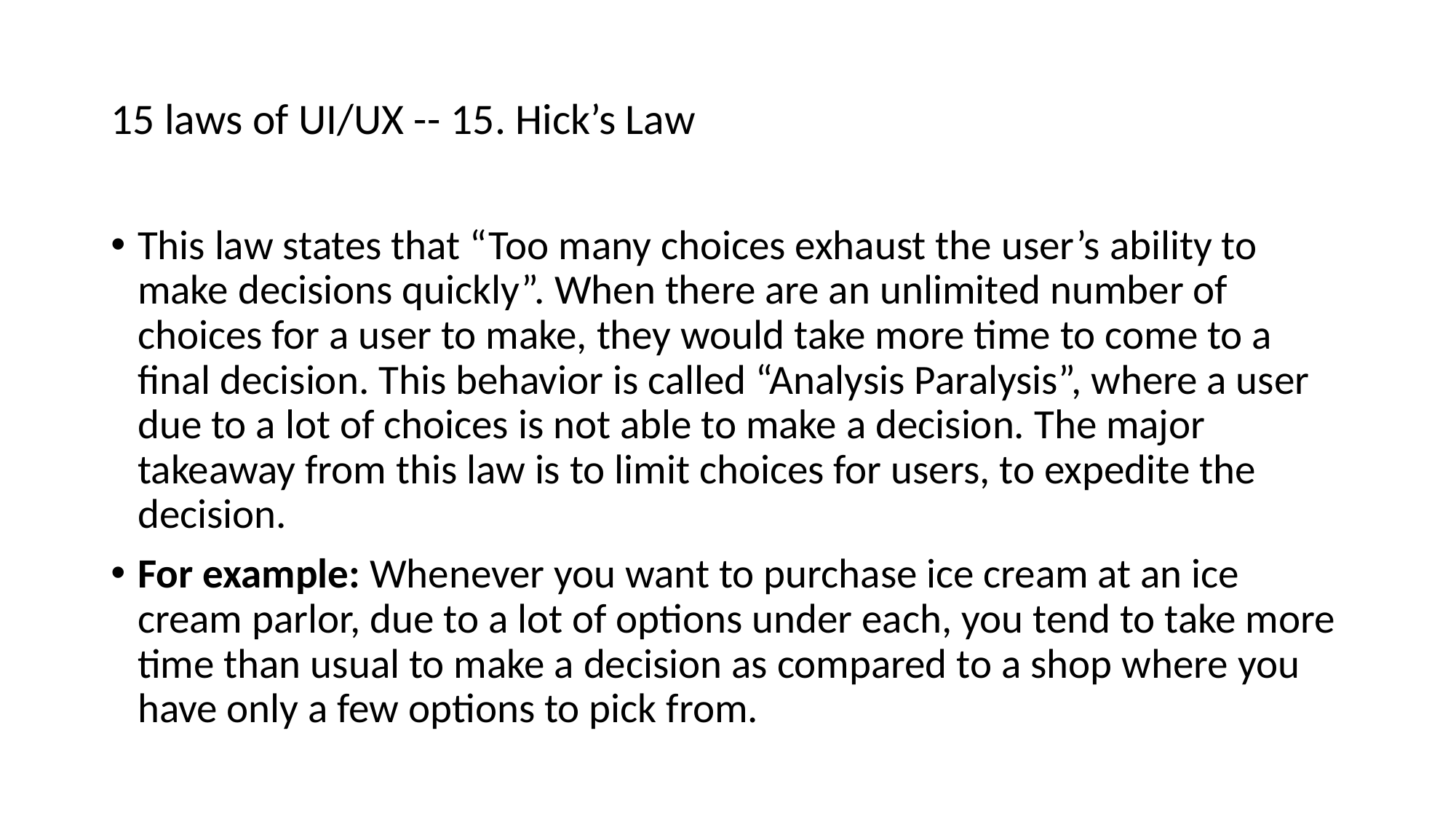

# 15 laws of UI/UX -- 15. Hick’s Law
This law states that “Too many choices exhaust the user’s ability to make decisions quickly”. When there are an unlimited number of choices for a user to make, they would take more time to come to a final decision. This behavior is called “Analysis Paralysis”, where a user due to a lot of choices is not able to make a decision. The major takeaway from this law is to limit choices for users, to expedite the decision.
For example: Whenever you want to purchase ice cream at an ice cream parlor, due to a lot of options under each, you tend to take more time than usual to make a decision as compared to a shop where you have only a few options to pick from.